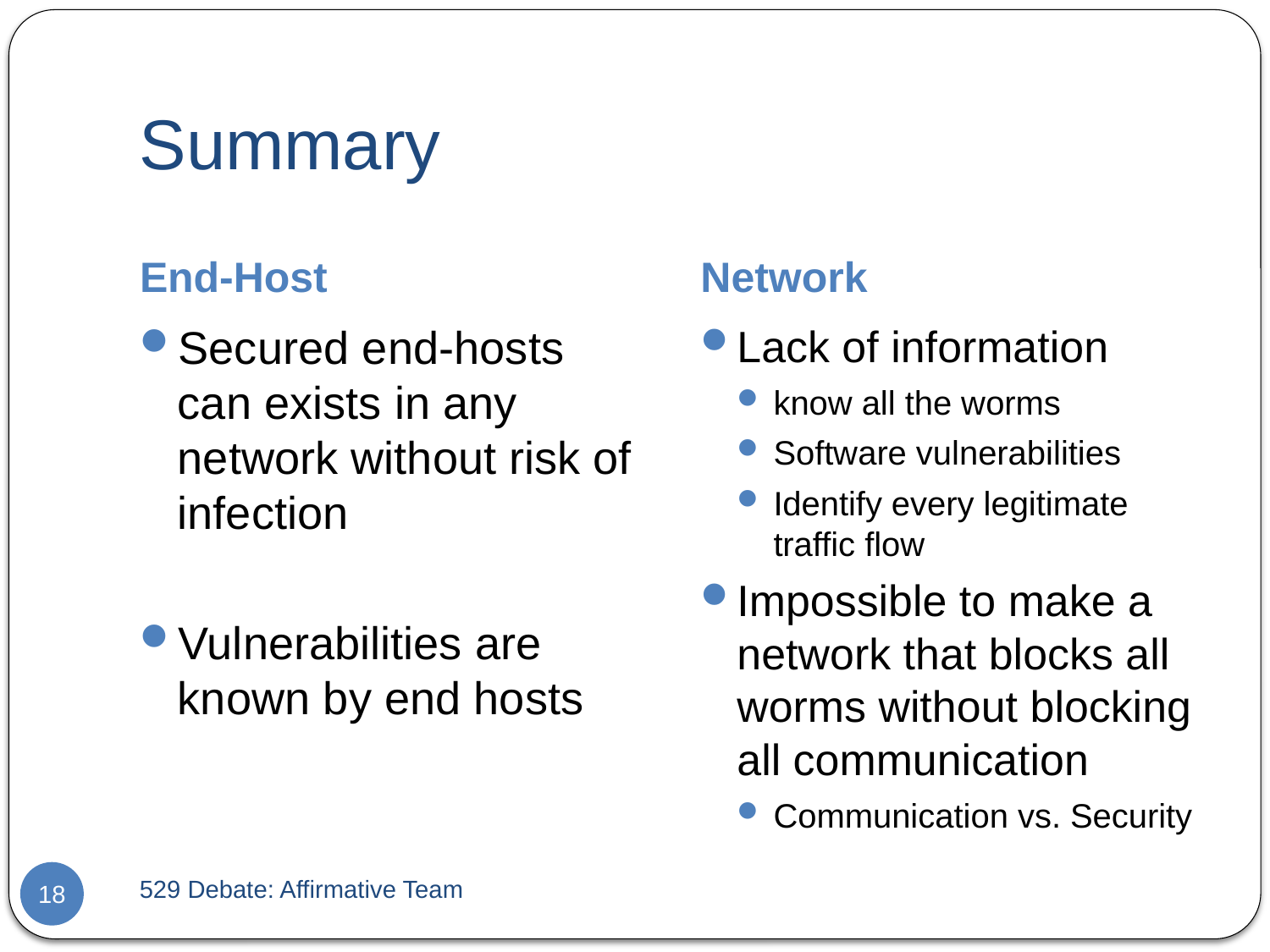

# Summary
End-Host
Network
Secured end-hosts can exists in any network without risk of infection

Vulnerabilities are known by end hosts
Lack of information
know all the worms
Software vulnerabilities
Identify every legitimate traffic flow
Impossible to make a network that blocks all worms without blocking all communication
Communication vs. Security

529 Debate: Affirmative Team
18